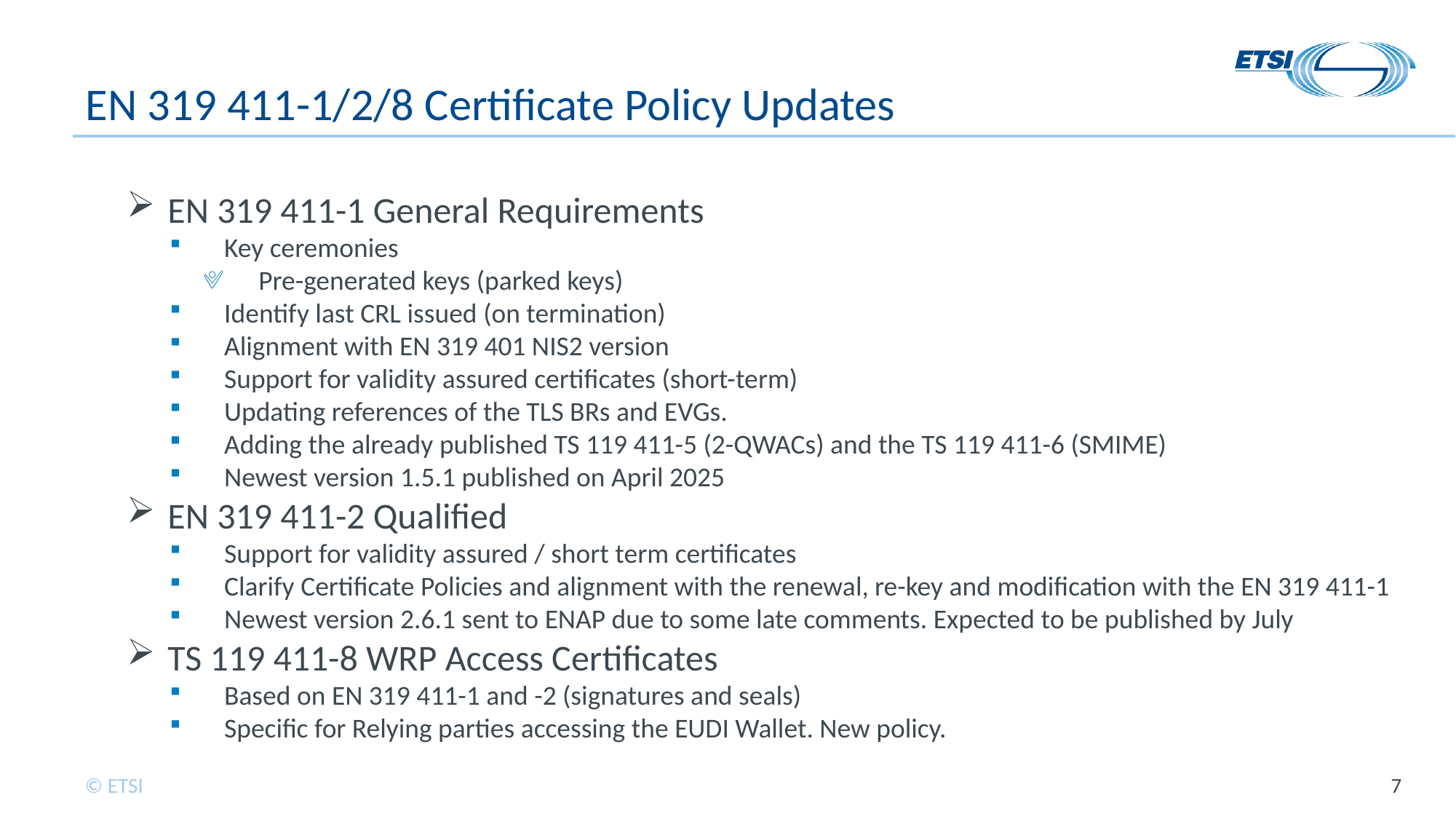

# EN 319 411-1/2/8 Certificate Policy Updates
EN 319 411-1 General Requirements
Key ceremonies
Pre-generated keys (parked keys)
Identify last CRL issued (on termination)
Alignment with EN 319 401 NIS2 version
Support for validity assured certificates (short-term)
Updating references of the TLS BRs and EVGs.
Adding the already published TS 119 411-5 (2-QWACs) and the TS 119 411-6 (SMIME)
Newest version 1.5.1 published on April 2025
EN 319 411-2 Qualified
Support for validity assured / short term certificates
Clarify Certificate Policies and alignment with the renewal, re-key and modification with the EN 319 411-1
Newest version 2.6.1 sent to ENAP due to some late comments. Expected to be published by July
TS 119 411-8 WRP Access Certificates
Based on EN 319 411-1 and -2 (signatures and seals)
Specific for Relying parties accessing the EUDI Wallet. New policy.